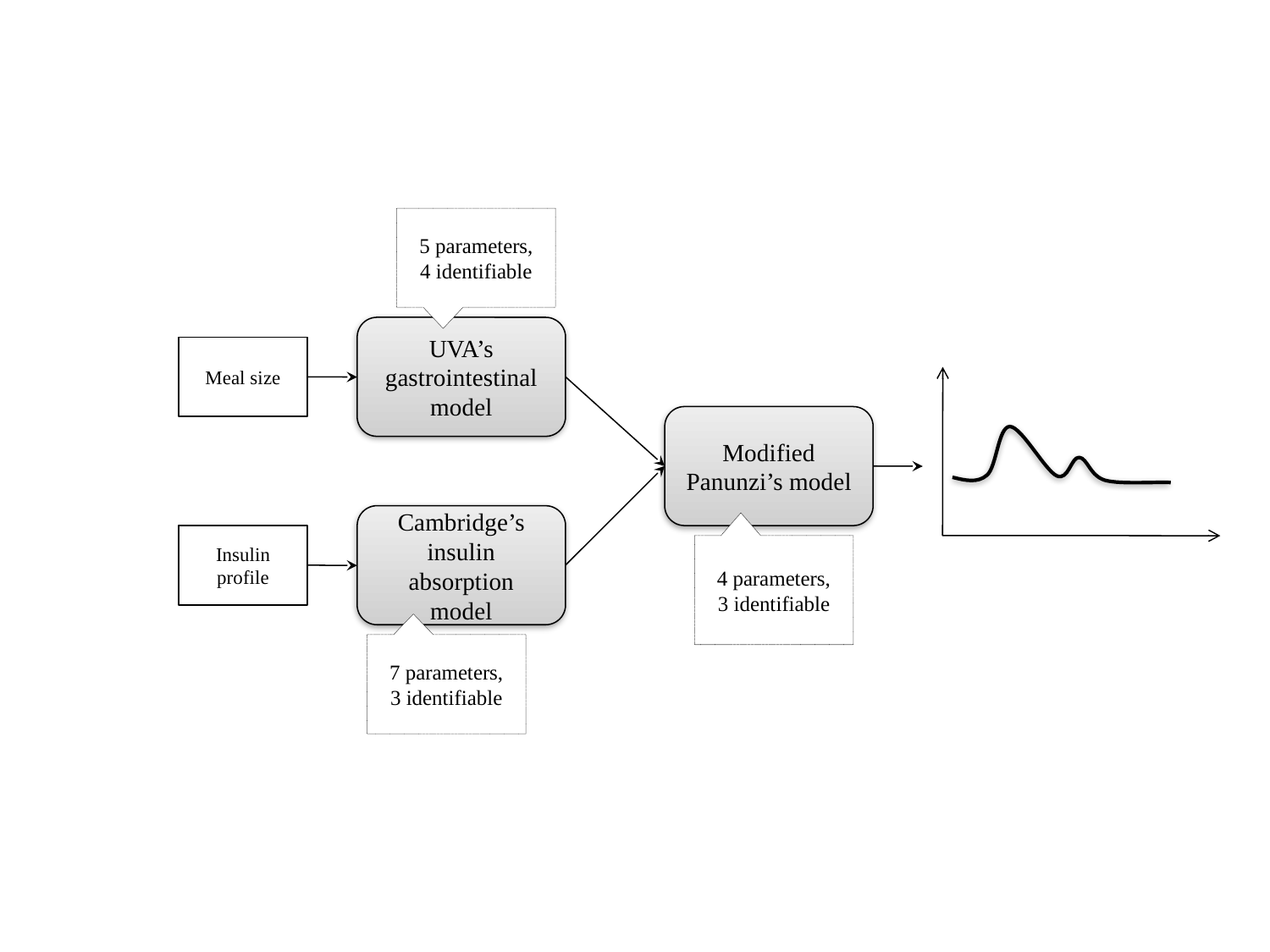

5 parameters,
4 identifiable
UVA’s gastrointestinal model
Meal size
Modified Panunzi’s model

Cambridge’s insulin absorption model
Insulin profile
4 parameters,
3 identifiable
7 parameters,
3 identifiable